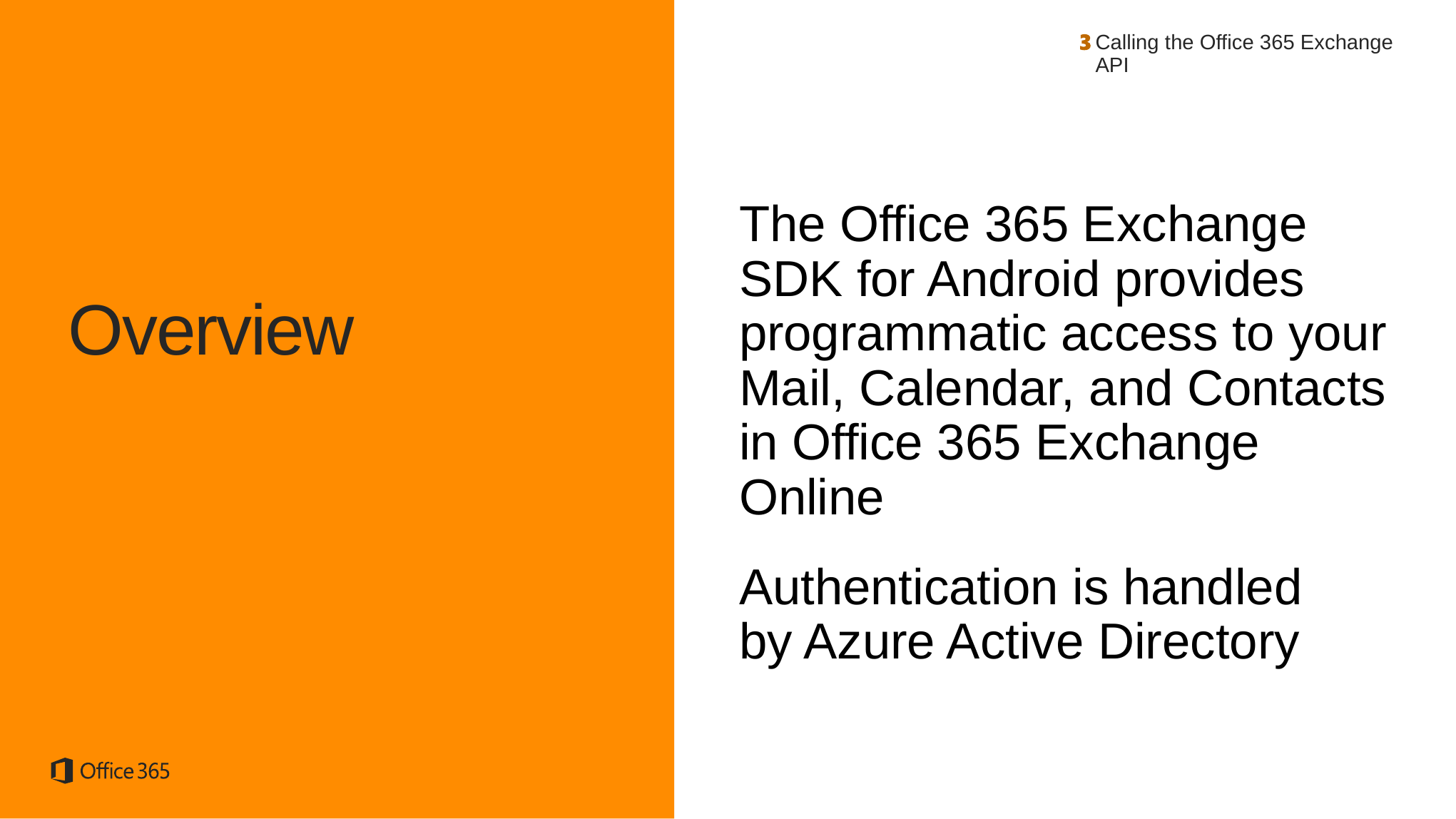

Calling the Office 365 Exchange API

The Office 365 Exchange SDK for Android provides programmatic access to your Mail, Calendar, and Contacts
in Office 365 Exchange Online
Authentication is handled
by Azure Active Directory
Overview